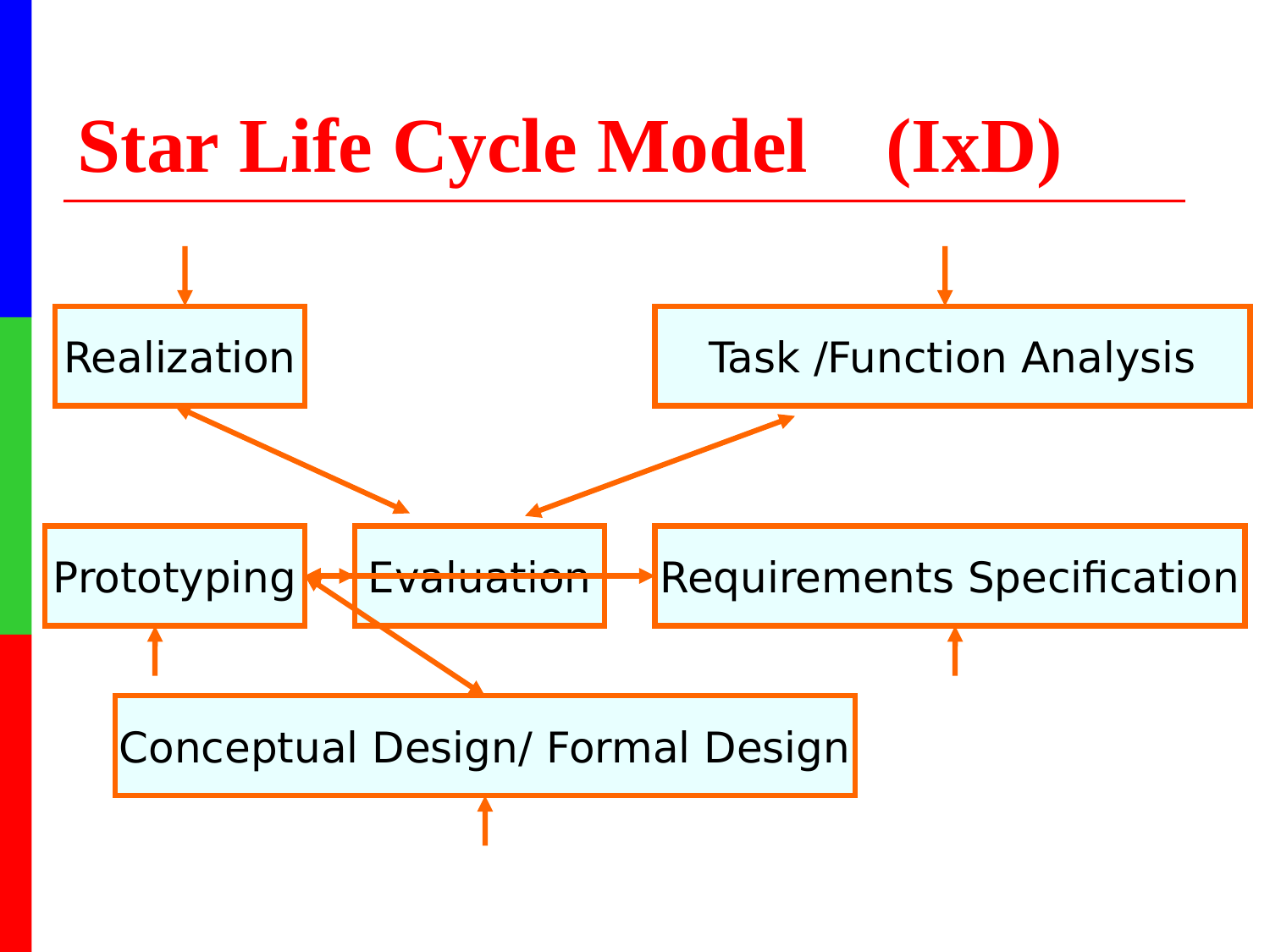

# Star Life Cycle Model    (IxD)

Realization
Task /Function Analysis
Prototyping
Evaluation
Requirements Specification

Conceptual Design/ Formal Design